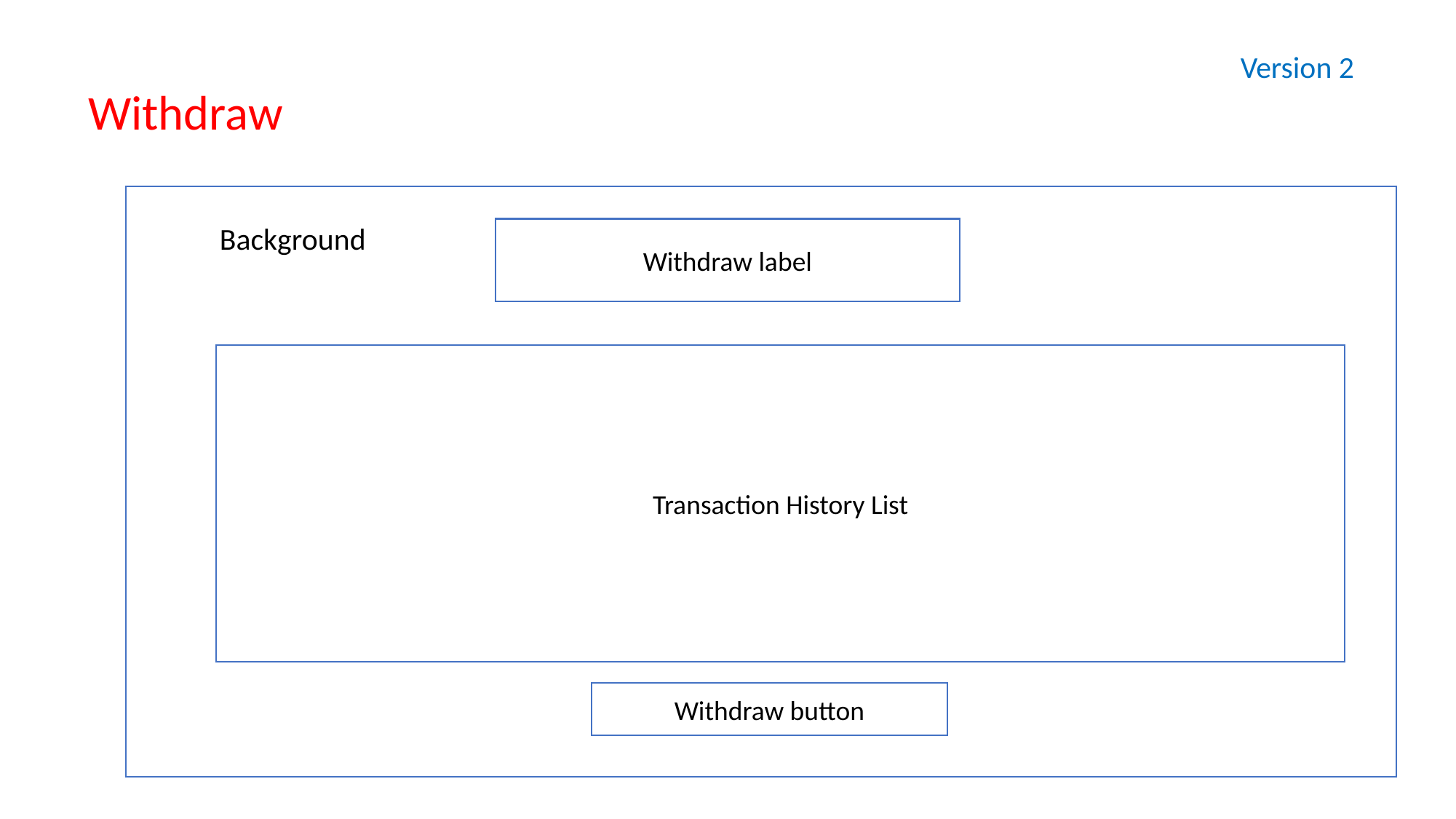

Version 2
Withdraw

Background
Withdraw label
Transaction History List
Withdraw button